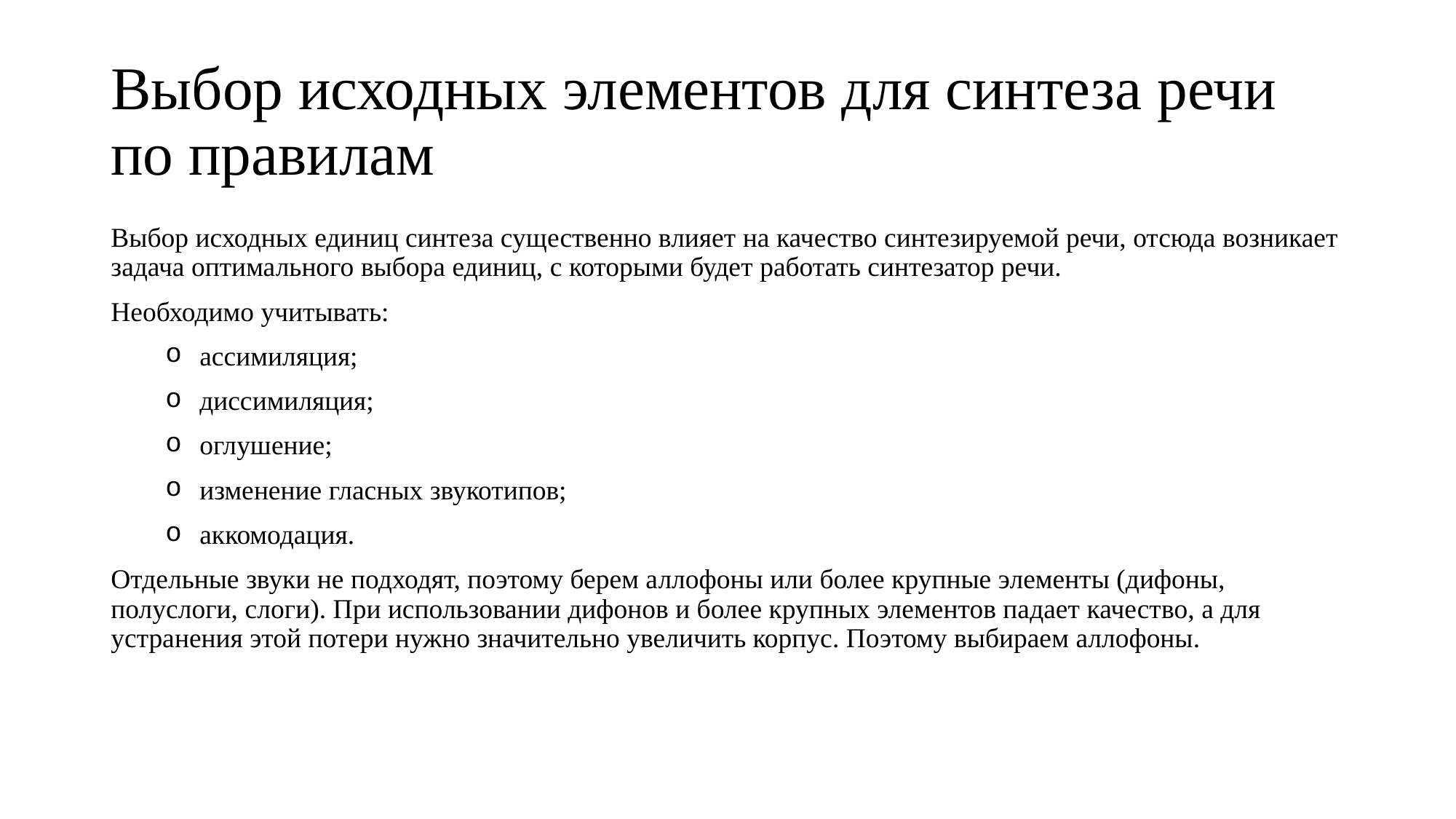

# Выбор исходных элементов для синтеза речи по правилам
Выбор исходных единиц синтеза существенно влияет на качество синтезируемой речи, отсюда возникает задача оптимального выбора единиц, с которыми будет работать синтезатор речи.
Необходимо учитывать:
ассимиляция;
диссимиляция;
оглушение;
изменение гласных звукотипов;
аккомодация.
Отдельные звуки не подходят, поэтому берем аллофоны или более крупные элементы (дифоны, полуслоги, слоги). При использовании дифонов и более крупных элементов падает качество, а для устранения этой потери нужно значительно увеличить корпус. Поэтому выбираем аллофоны.